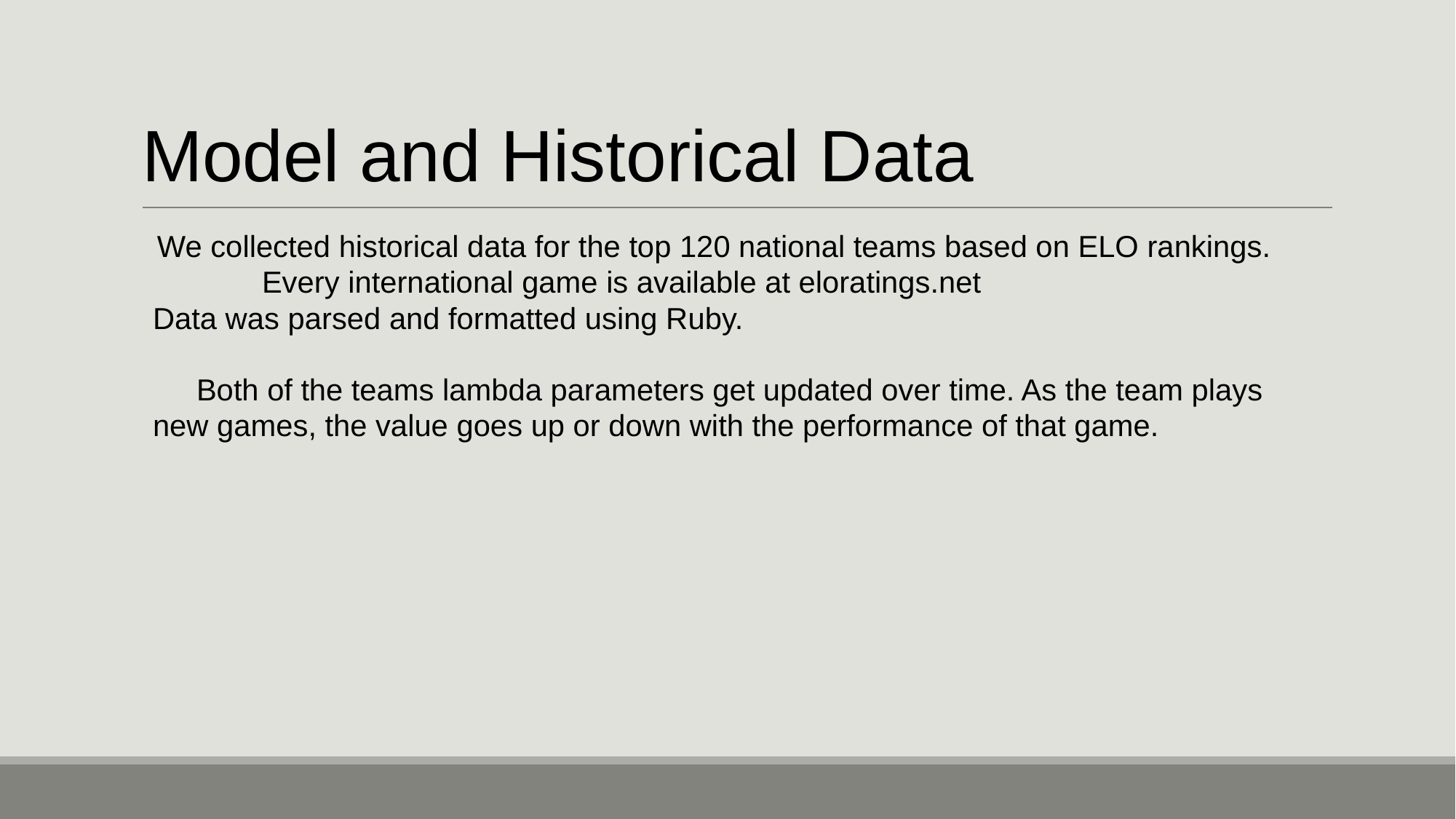

# Model and Historical Data
We collected historical data for the top 120 national teams based on ELO rankings.
	Every international game is available at eloratings.net
Data was parsed and formatted using Ruby.

Both of the teams lambda parameters get updated over time. As the team plays
new games, the value goes up or down with the performance of that game.